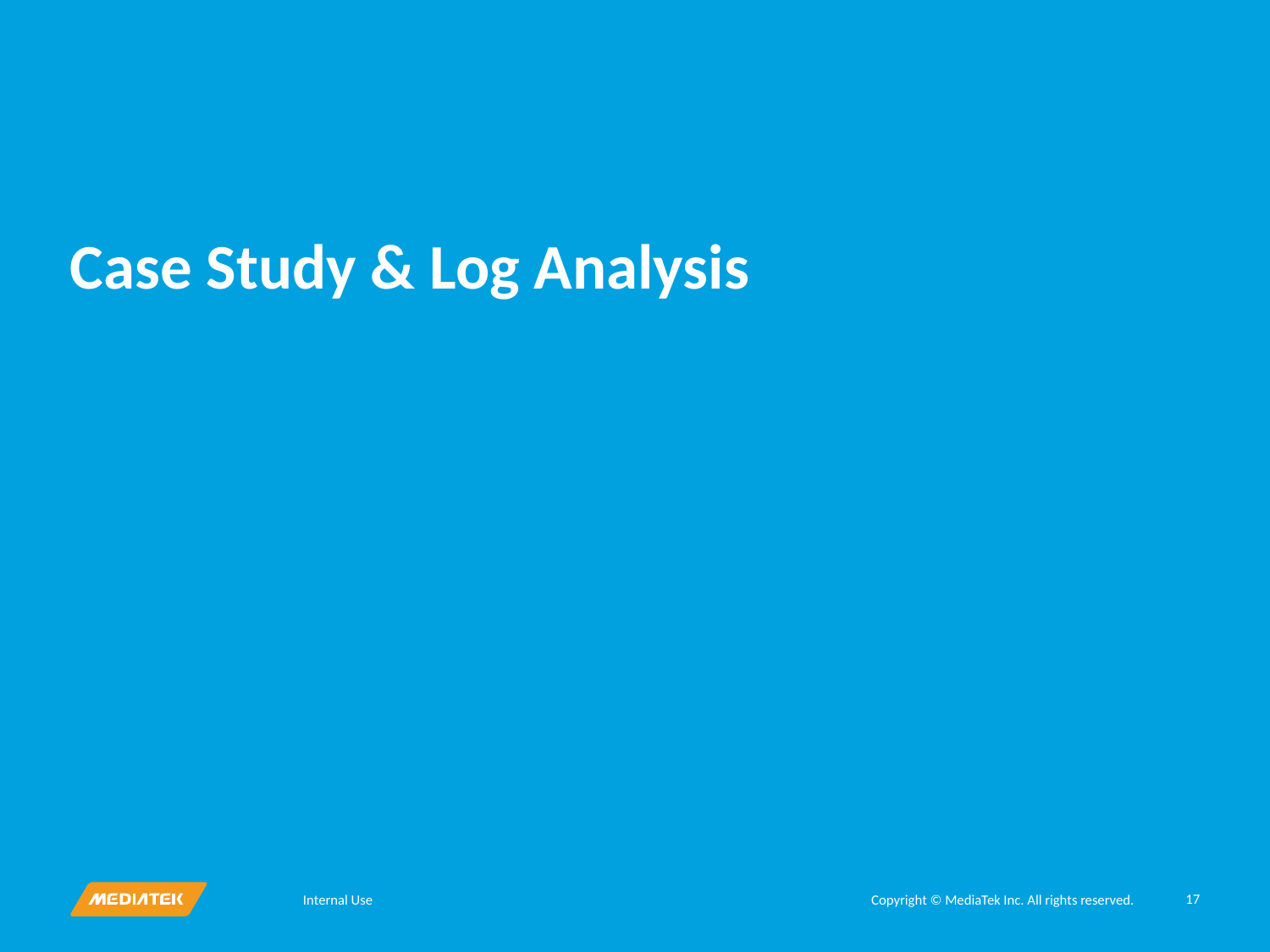

# Case Study & Log Analysis

17
Internal Use
Copyright © MediaTek Inc. All rights reserved.